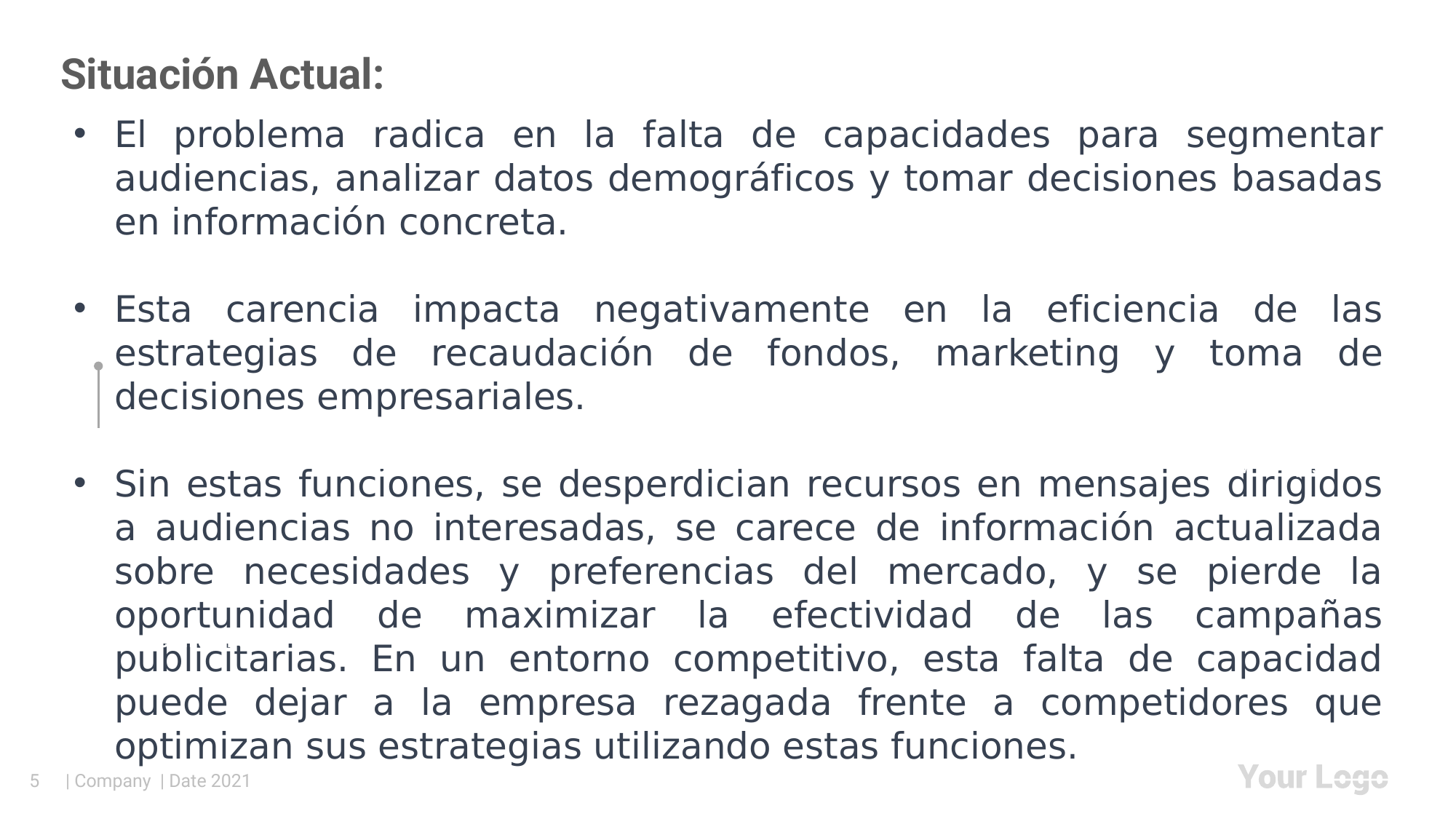

# Situación Actual:
El problema radica en la falta de capacidades para segmentar audiencias, analizar datos demográficos y tomar decisiones basadas en información concreta.

Esta carencia impacta negativamente en la eficiencia de las estrategias de recaudación de fondos, marketing y toma de decisiones empresariales.

Sin estas funciones, se desperdician recursos en mensajes dirigidos a audiencias no interesadas, se carece de información actualizada sobre necesidades y preferencias del mercado, y se pierde la oportunidad de maximizar la efectividad de las campañas publicitarias. En un entorno competitivo, esta falta de capacidad puede dejar a la empresa rezagada frente a competidores que optimizan sus estrategias utilizando estas funciones.
SWOT Analysis
Review Inputs
Strategic Matrix
Define Strategies
Review & Adjust
Recolección de  Datos